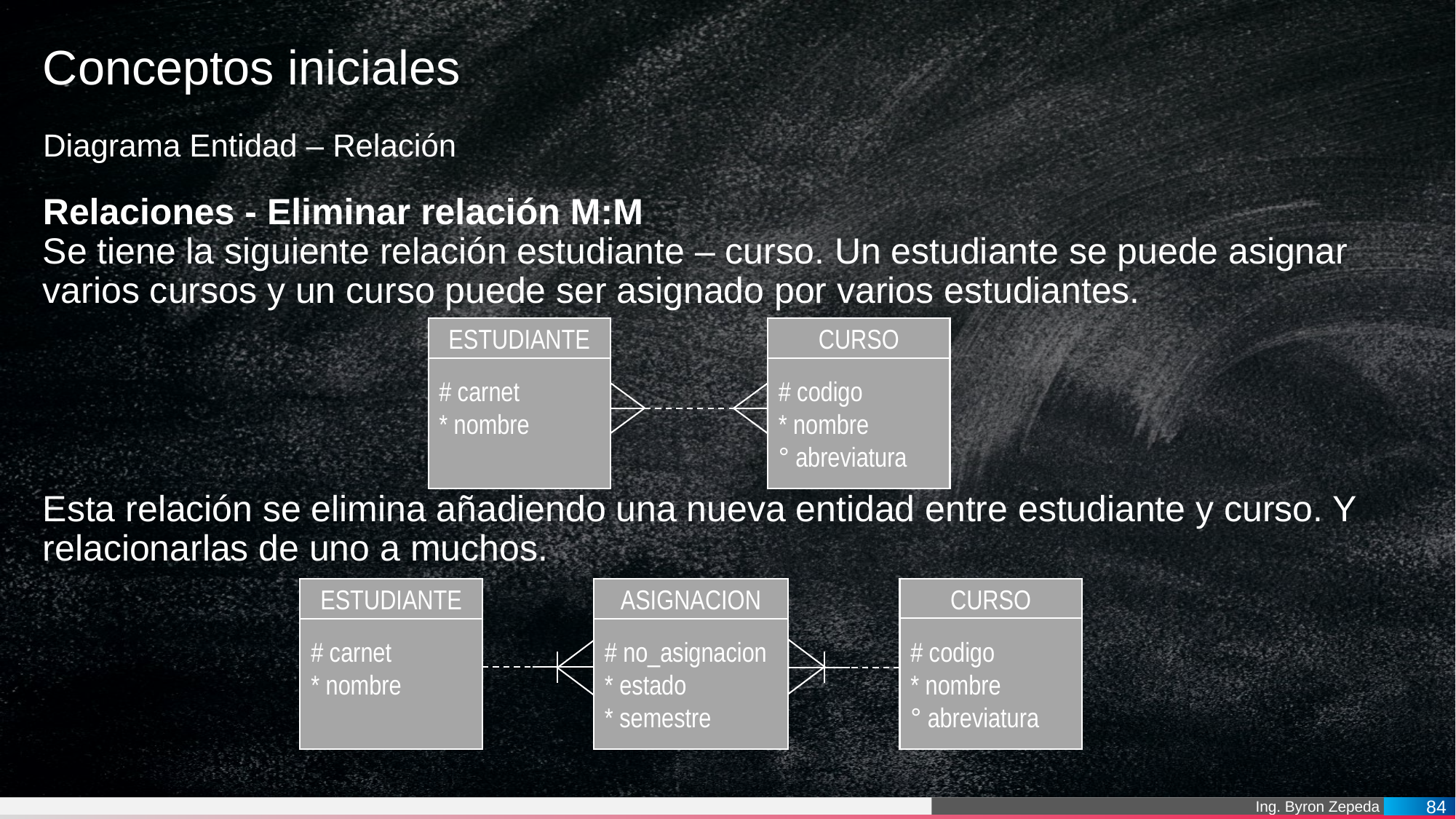

# Conceptos iniciales
Diagrama Entidad – Relación
Relaciones - Eliminar relación M:M
Se tiene la siguiente relación estudiante – curso. Un estudiante se puede asignar varios cursos y un curso puede ser asignado por varios estudiantes.

Esta relación se elimina añadiendo una nueva entidad entre estudiante y curso. Y relacionarlas de uno a muchos.

ESTUDIANTE
# carnet
* nombre

CURSO
# codigo
* nombre
° abreviatura

CURSO
# codigo
* nombre
° abreviatura
ESTUDIANTE
# carnet
* nombre

ASIGNACION
# no_asignacion
* estado
* semestre

84